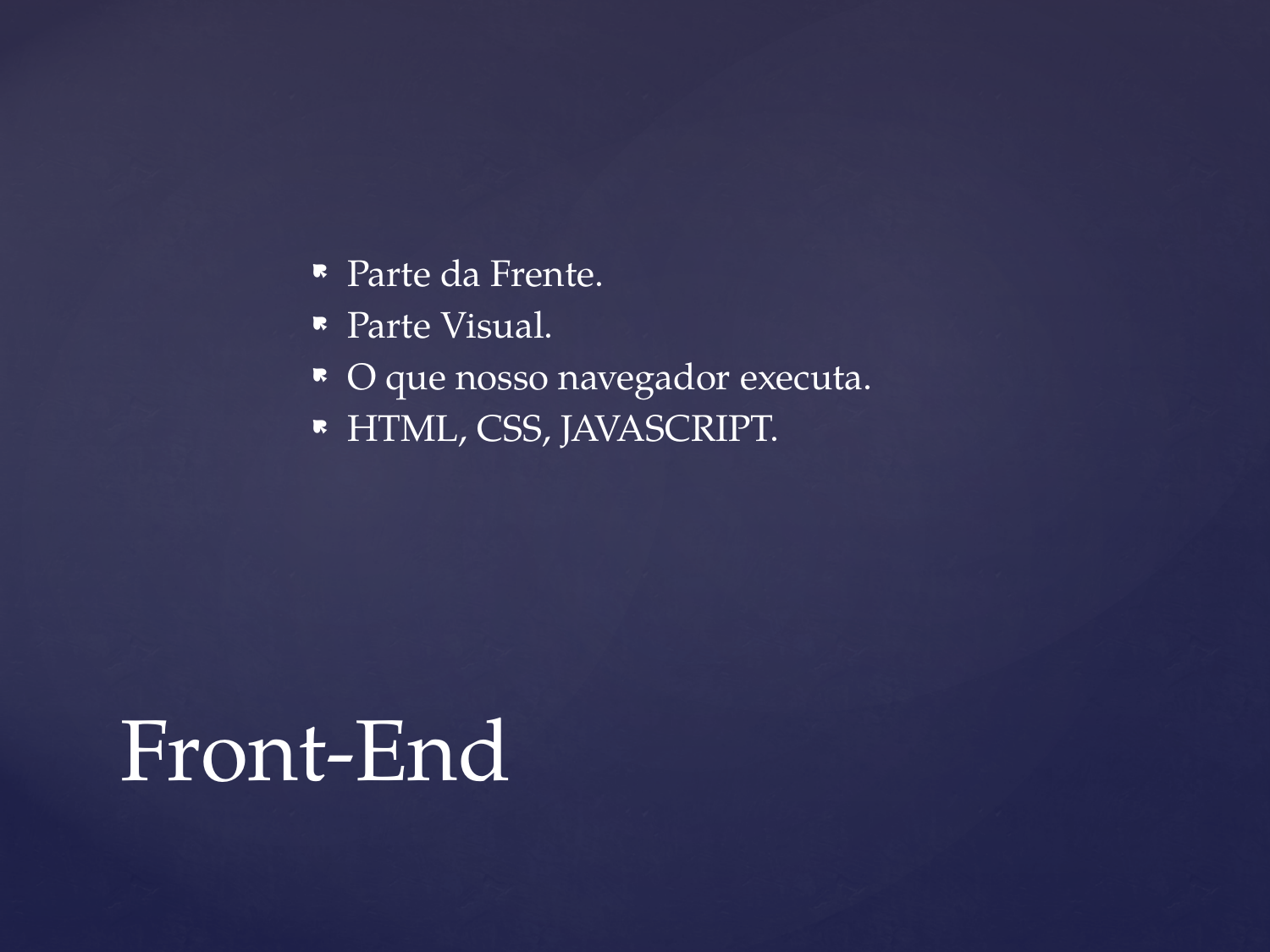

Parte da Frente.
Parte Visual.
O que nosso navegador executa.
HTML, CSS, JAVASCRIPT.
# Front-End